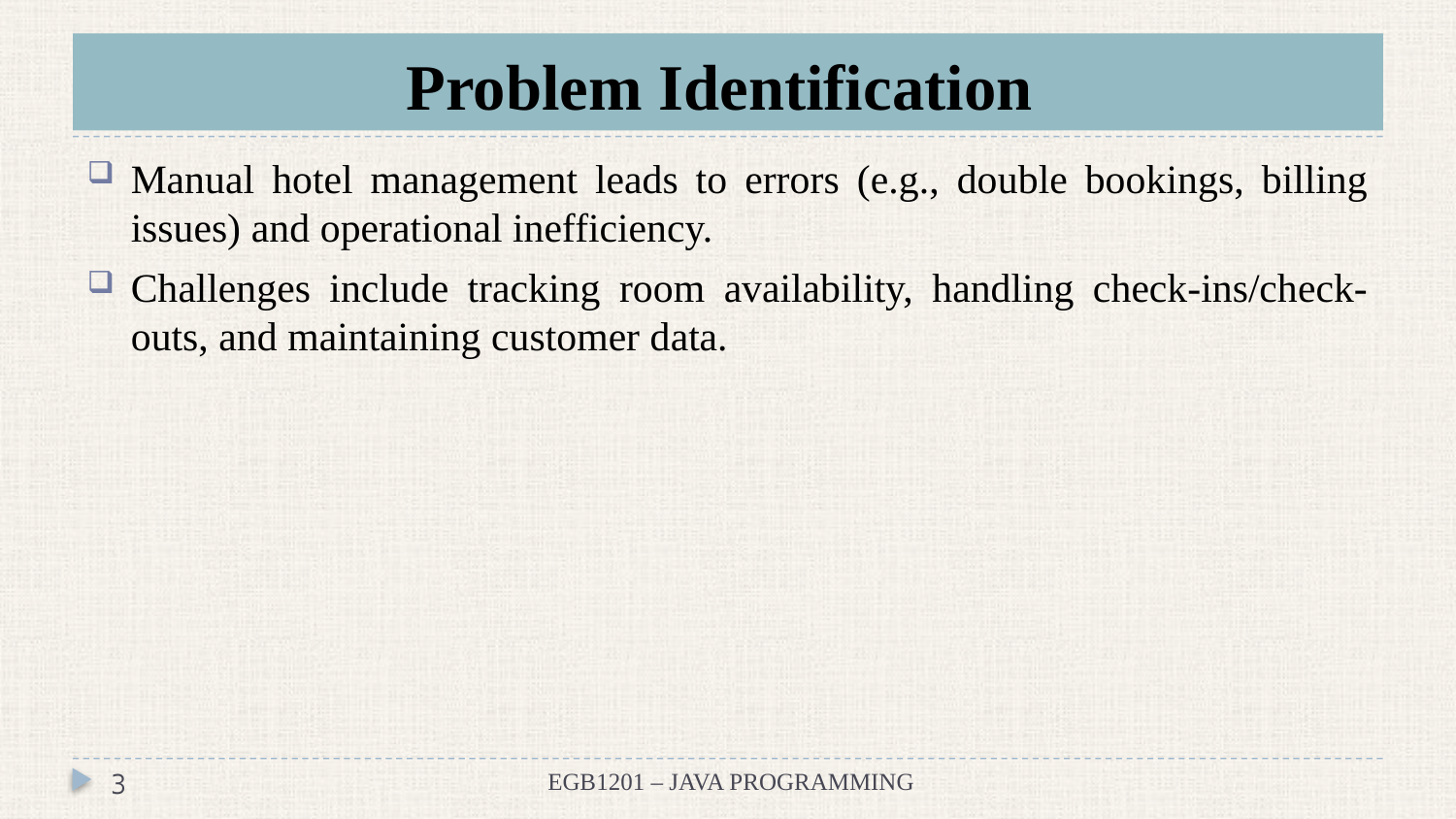

# Problem Identification
Manual hotel management leads to errors (e.g., double bookings, billing issues) and operational inefficiency.
Challenges include tracking room availability, handling check-ins/check-outs, and maintaining customer data.
3
EGB1201 – JAVA PROGRAMMING